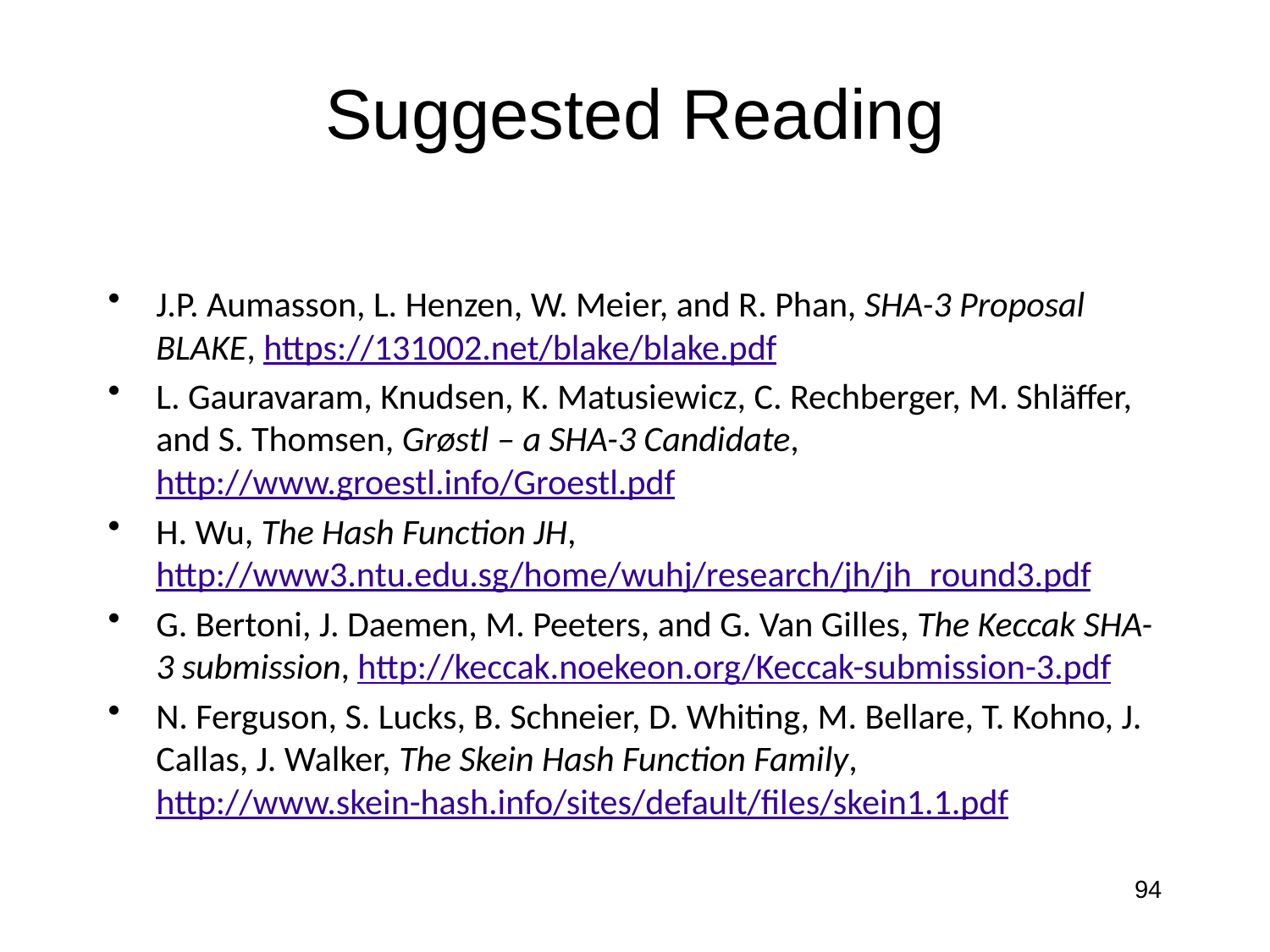

# Suggested Reading
J.P. Aumasson, L. Henzen, W. Meier, and R. Phan, SHA-3 Proposal BLAKE, https://131002.net/blake/blake.pdf
L. Gauravaram, Knudsen, K. Matusiewicz, C. Rechberger, M. Shläffer, and S. Thomsen, Grøstl – a SHA-3 Candidate, http://www.groestl.info/Groestl.pdf
H. Wu, The Hash Function JH, http://www3.ntu.edu.sg/home/wuhj/research/jh/jh_round3.pdf
G. Bertoni, J. Daemen, M. Peeters, and G. Van Gilles, The Keccak SHA-3 submission, http://keccak.noekeon.org/Keccak-submission-3.pdf
N. Ferguson, S. Lucks, B. Schneier, D. Whiting, M. Bellare, T. Kohno, J. Callas, J. Walker, The Skein Hash Function Family, http://www.skein-hash.info/sites/default/files/skein1.1.pdf

94